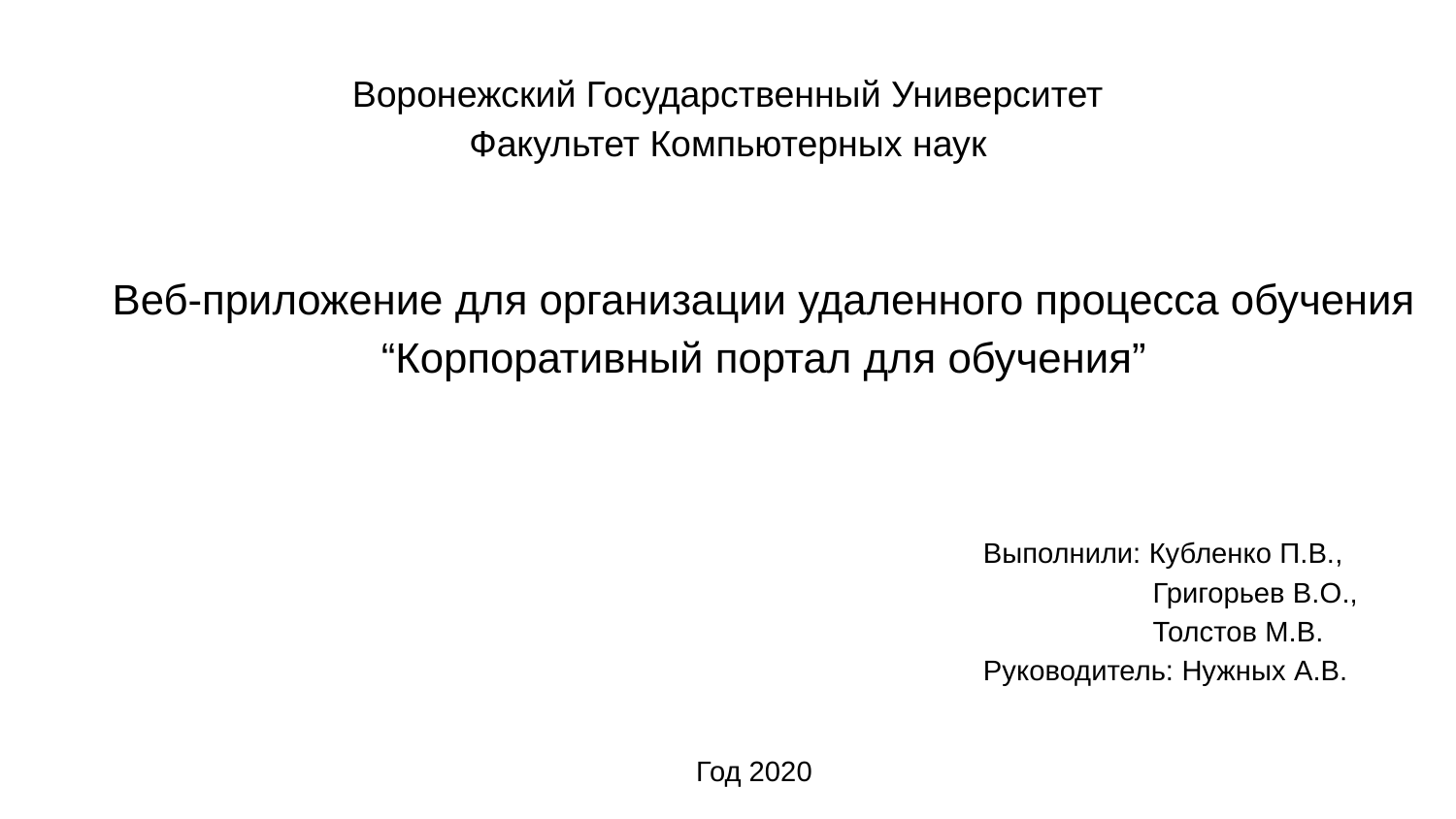

# Воронежский Государственный Университет
Факультет Компьютерных наук

Веб-приложение для организации удаленного процесса обучения
“Корпоративный портал для обучения”

Выполнили: Кубленко П.В.,
   Григорьев В.О.,
   Толстов М.В.
Руководитель: Нужных А.В.

Год 2020